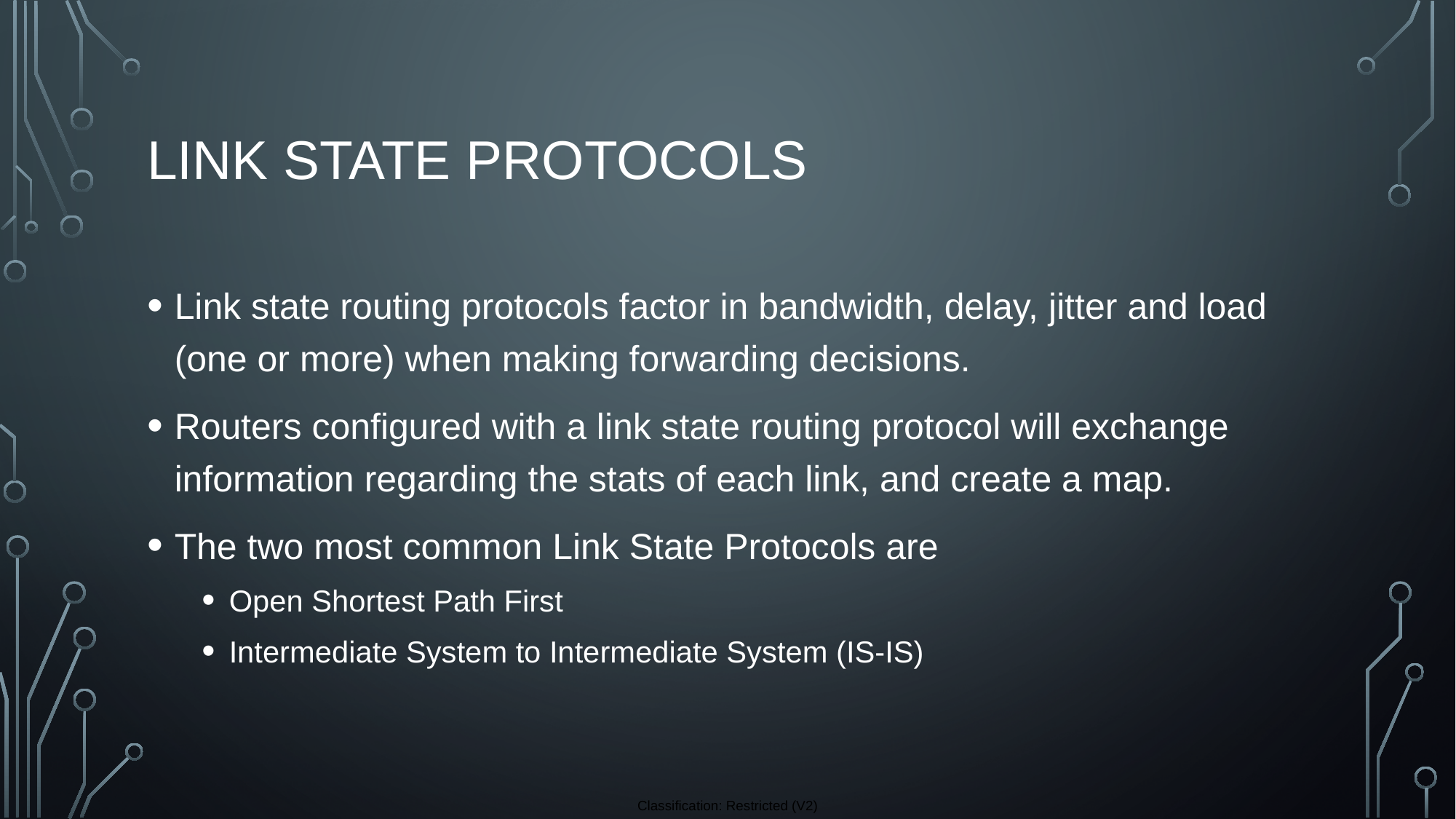

# Link state protocols
Link state routing protocols factor in bandwidth, delay, jitter and load (one or more) when making forwarding decisions.
Routers configured with a link state routing protocol will exchange information regarding the stats of each link, and create a map.
The two most common Link State Protocols are
Open Shortest Path First
Intermediate System to Intermediate System (IS-IS)